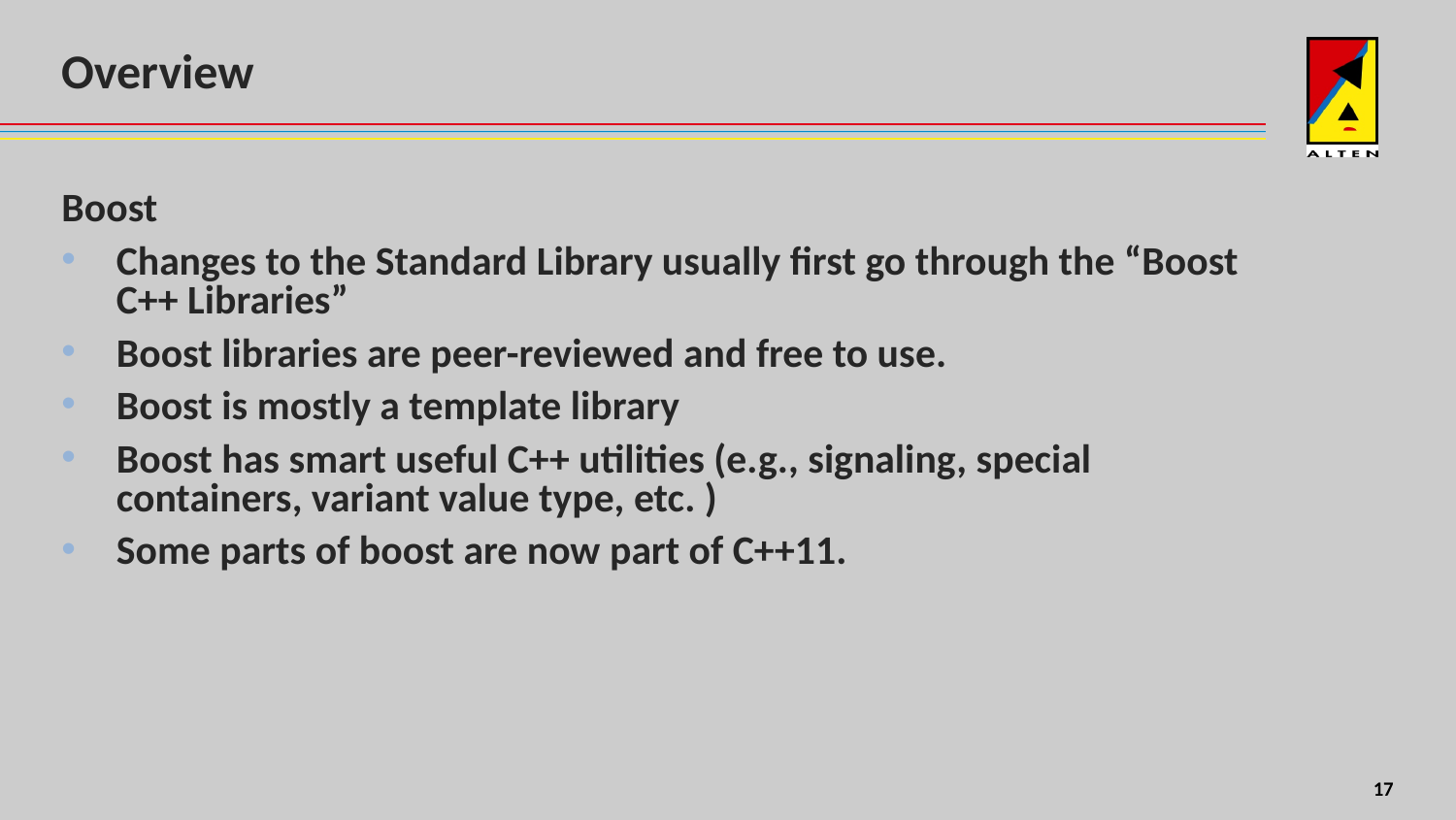

# Overview
Boost
Changes to the Standard Library usually first go through the “Boost C++ Libraries”
Boost libraries are peer-reviewed and free to use.
Boost is mostly a template library
Boost has smart useful C++ utilities (e.g., signaling, special containers, variant value type, etc. )
Some parts of boost are now part of C++11.
17